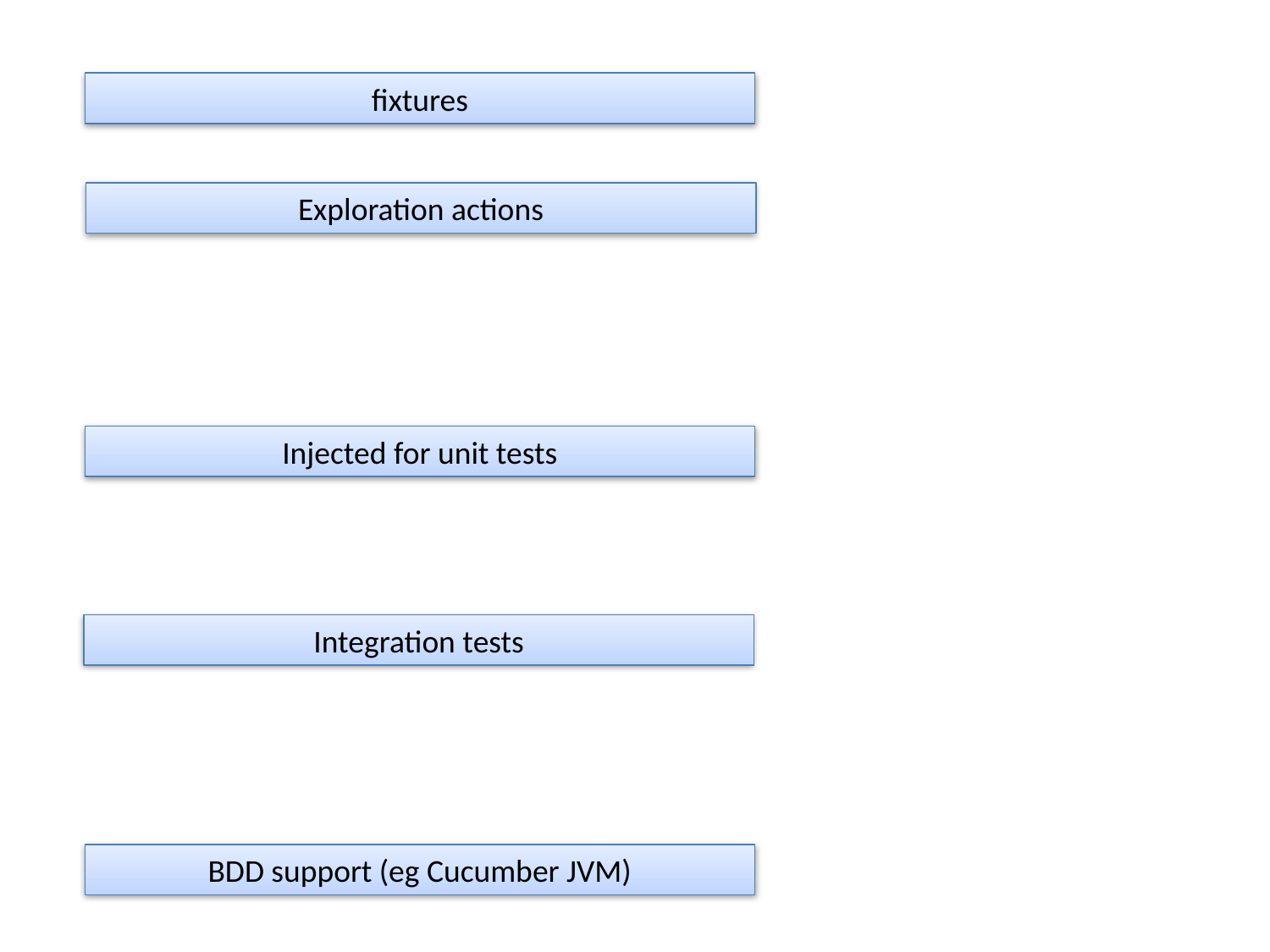

fixtures
Exploration actions
Injected for unit tests
Integration tests
BDD support (eg Cucumber JVM)